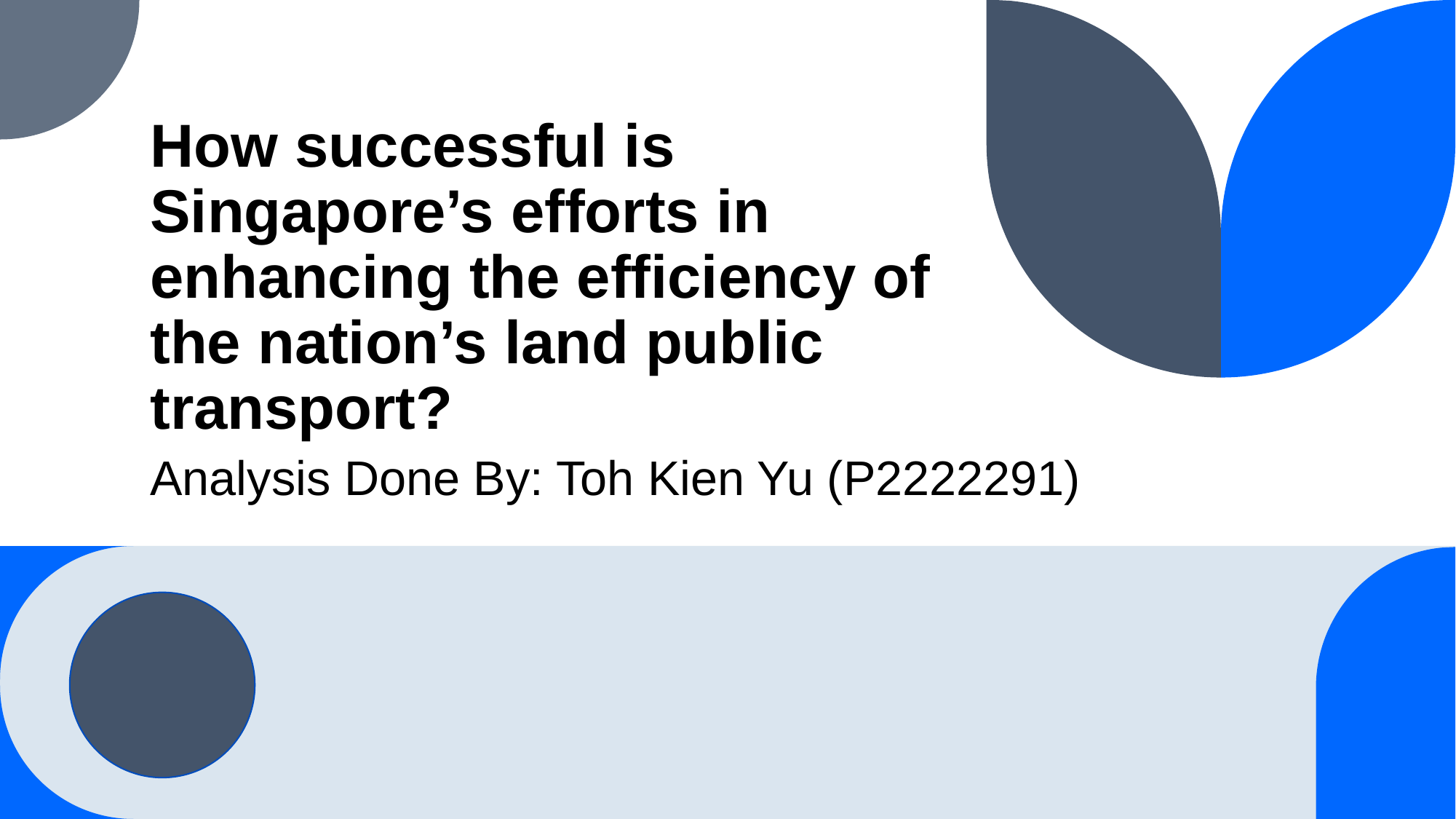

# How successful is Singapore’s efforts in enhancing the efficiency of the nation’s land public transport?
Analysis Done By: Toh Kien Yu (P2222291)